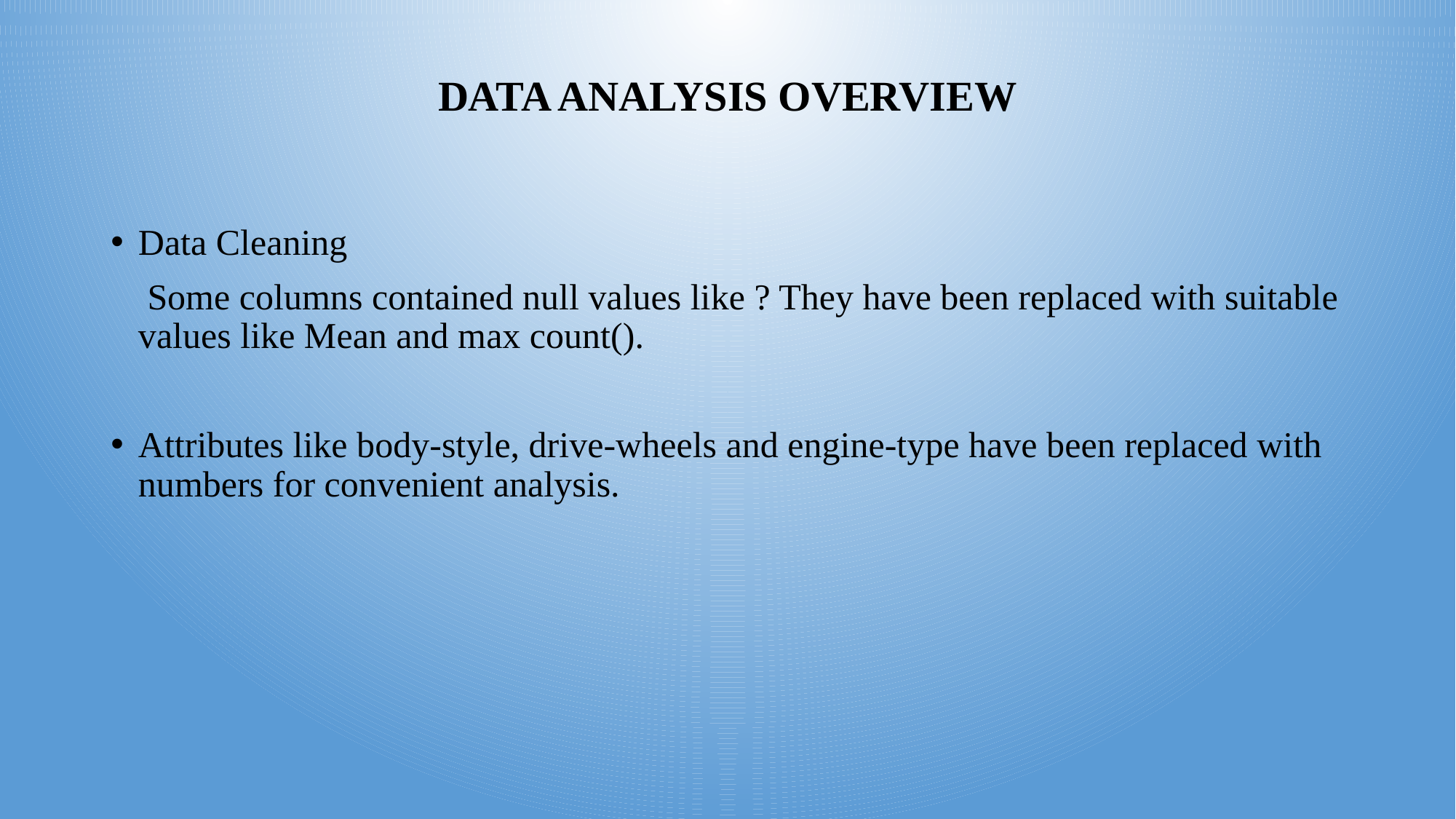

# DATA ANALYSIS OVERVIEW
Data Cleaning
    Some columns contained null values like ? They have been replaced with suitable    values like Mean and max count().

Attributes like body-style, drive-wheels and engine-type have been replaced with numbers for convenient analysis.